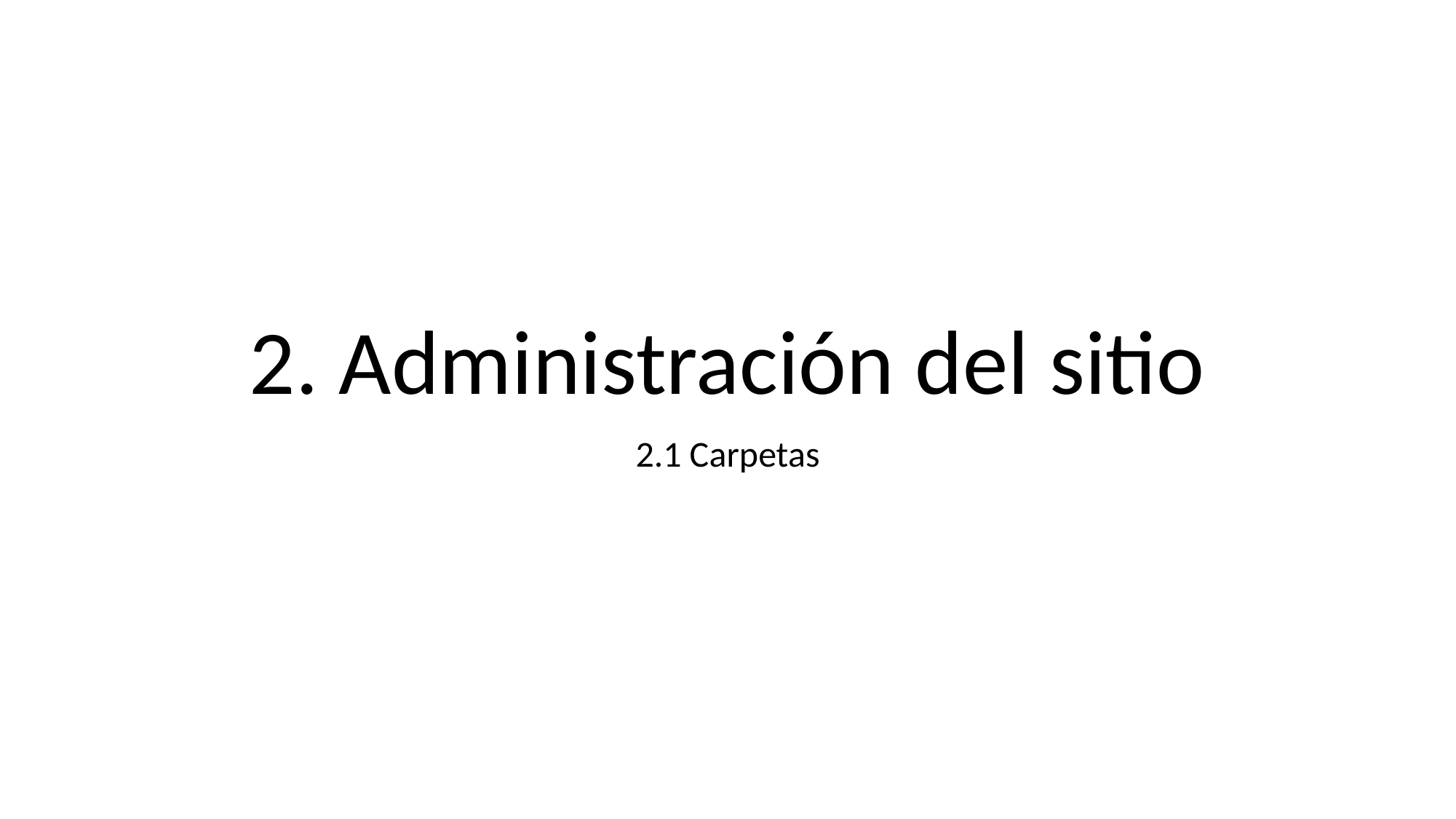

# 2. Administración del sitio
2.1 Carpetas